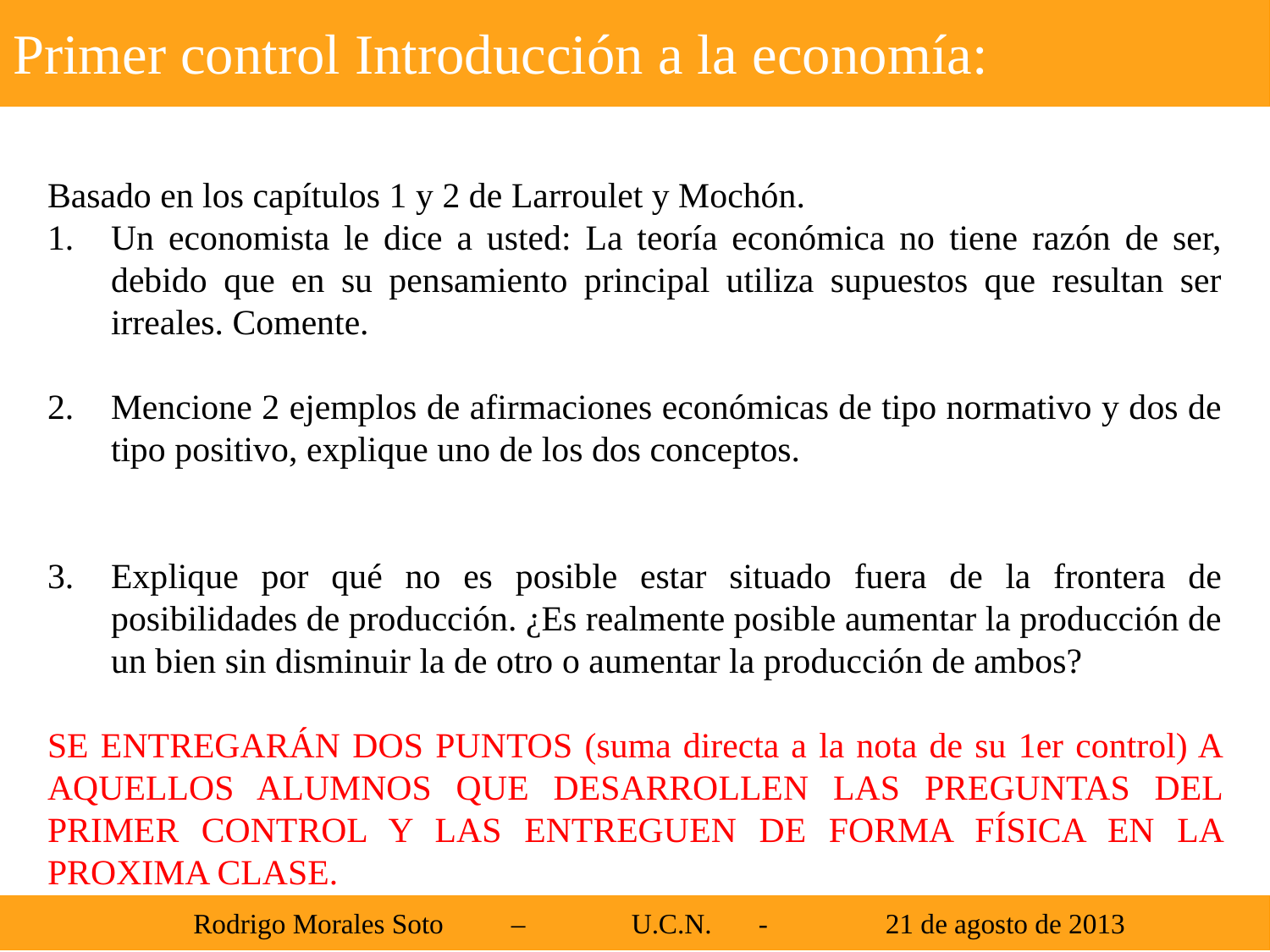

Primer control Introducción a la economía:
Basado en los capítulos 1 y 2 de Larroulet y Mochón.
Un economista le dice a usted: La teoría económica no tiene razón de ser, debido que en su pensamiento principal utiliza supuestos que resultan ser irreales. Comente.

Mencione 2 ejemplos de afirmaciones económicas de tipo normativo y dos de tipo positivo, explique uno de los dos conceptos.

Explique por qué no es posible estar situado fuera de la frontera de posibilidades de producción. ¿Es realmente posible aumentar la producción de un bien sin disminuir la de otro o aumentar la producción de ambos?

SE ENTREGARÁN DOS PUNTOS (suma directa a la nota de su 1er control) A AQUELLOS ALUMNOS QUE DESARROLLEN LAS PREGUNTAS DEL PRIMER CONTROL Y LAS ENTREGUEN DE FORMA FÍSICA EN LA PROXIMA CLASE.
          Rodrigo Morales Soto	 – 	U.C.N. 	-	21 de agosto de 2013